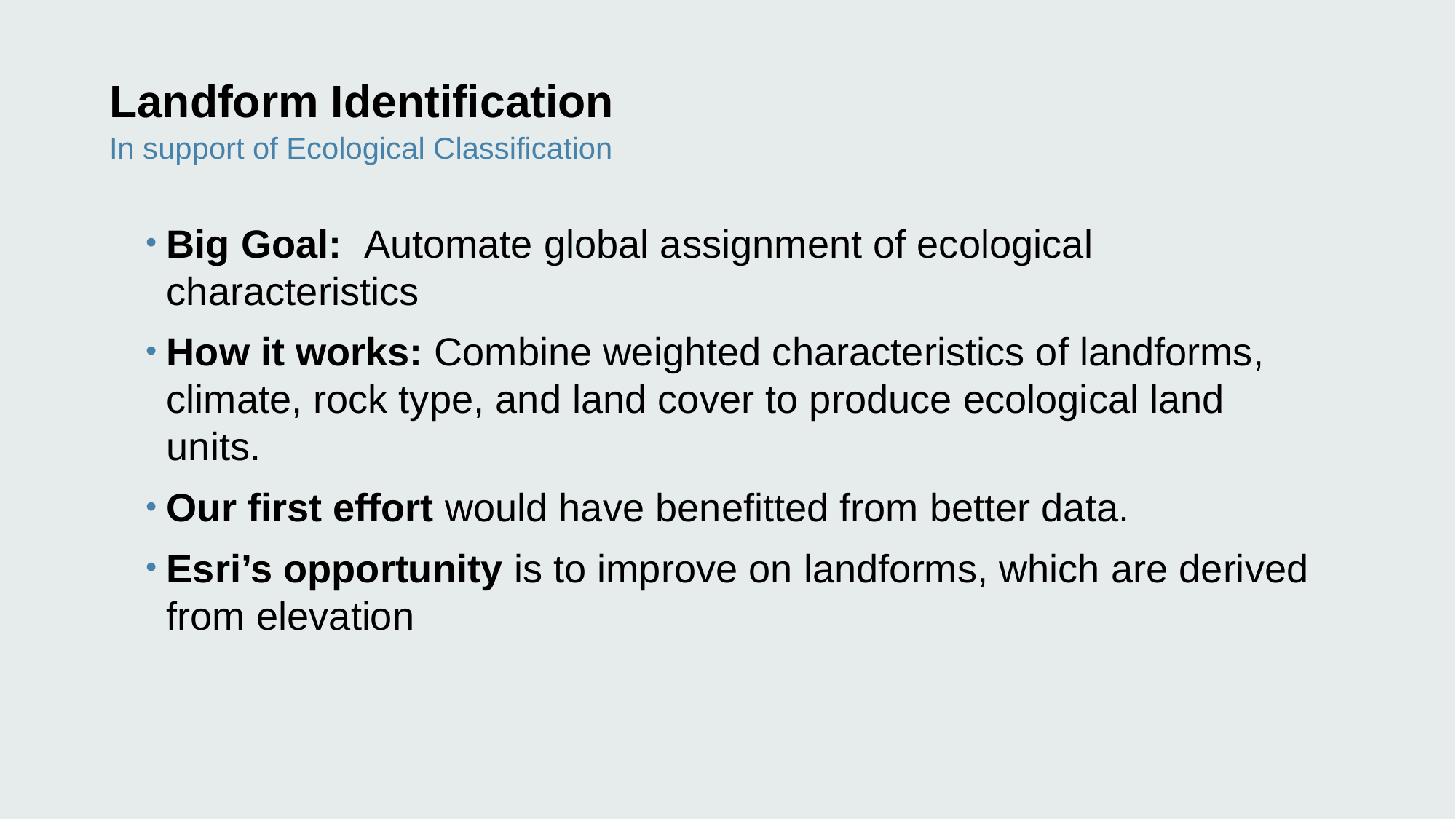

# Landform Identification
In support of Ecological Classification
Big Goal:  Automate global assignment of ecological characteristics
How it works: Combine weighted characteristics of landforms, climate, rock type, and land cover to produce ecological land units.
Our first effort would have benefitted from better data.
Esri’s opportunity is to improve on landforms, which are derived from elevation